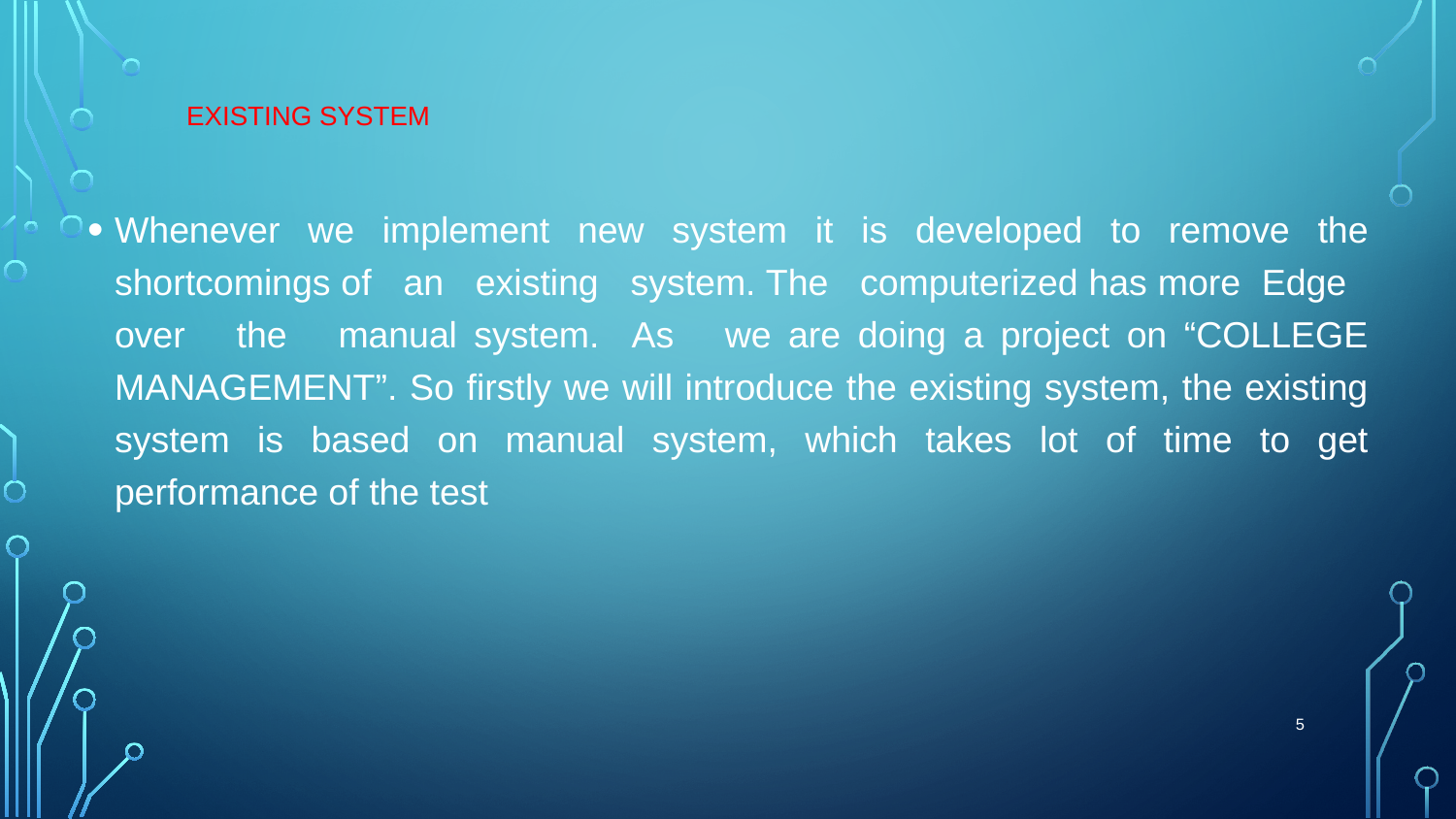

# Existing System
Whenever we implement new system it is developed to remove the shortcomings of   an   existing   system. The   computerized has more  Edge   over   the   manual system.  As   we are doing a project on “COLLEGE MANAGEMENT”. So firstly we will introduce the existing system, the existing system is based on manual system, which takes lot of time to get performance of the test

5